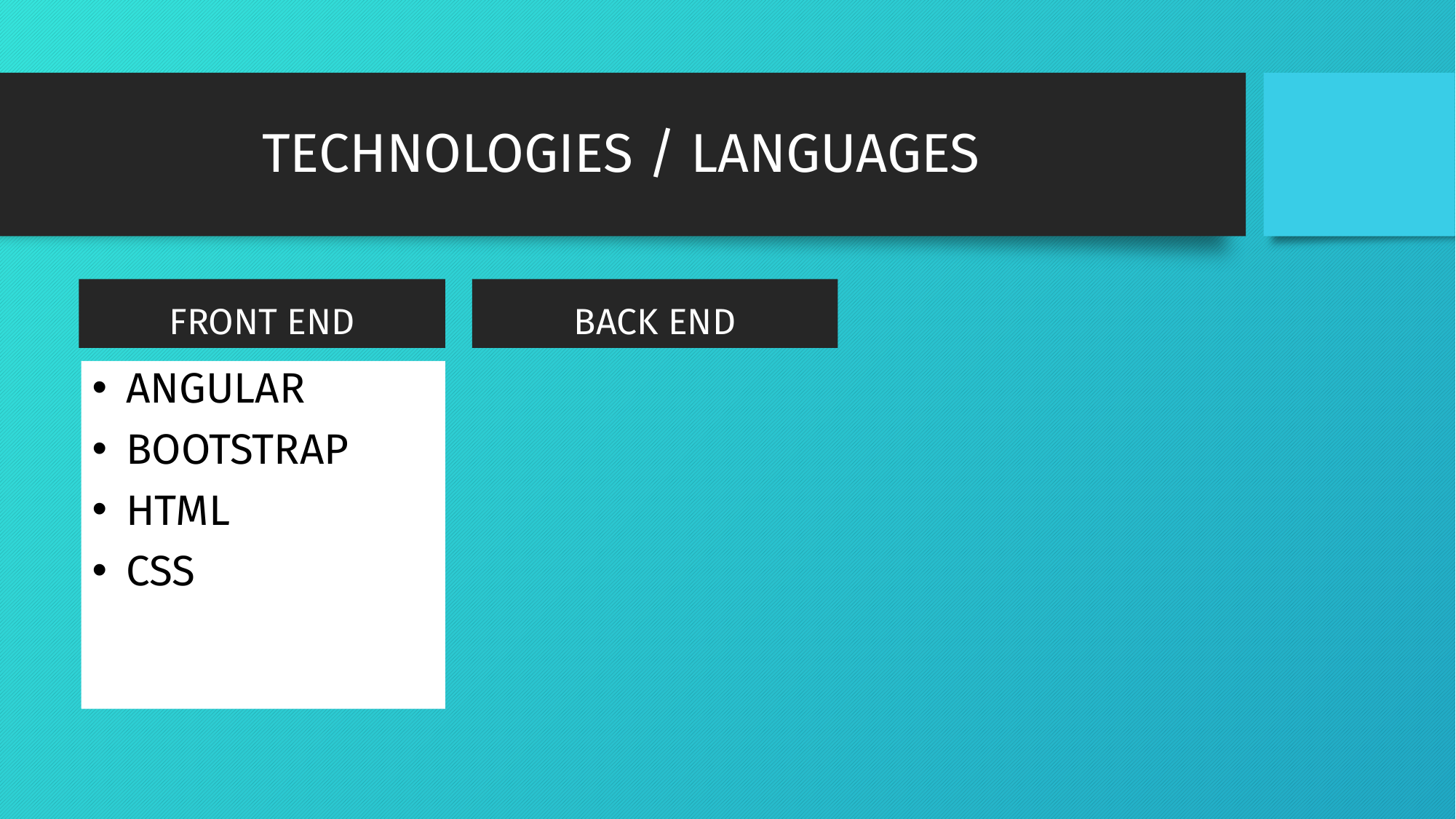

# TECHNOLOGIES / LANGUAGES
FRONT END
BACK END
ANGULAR
BOOTSTRAP
HTML
CSS